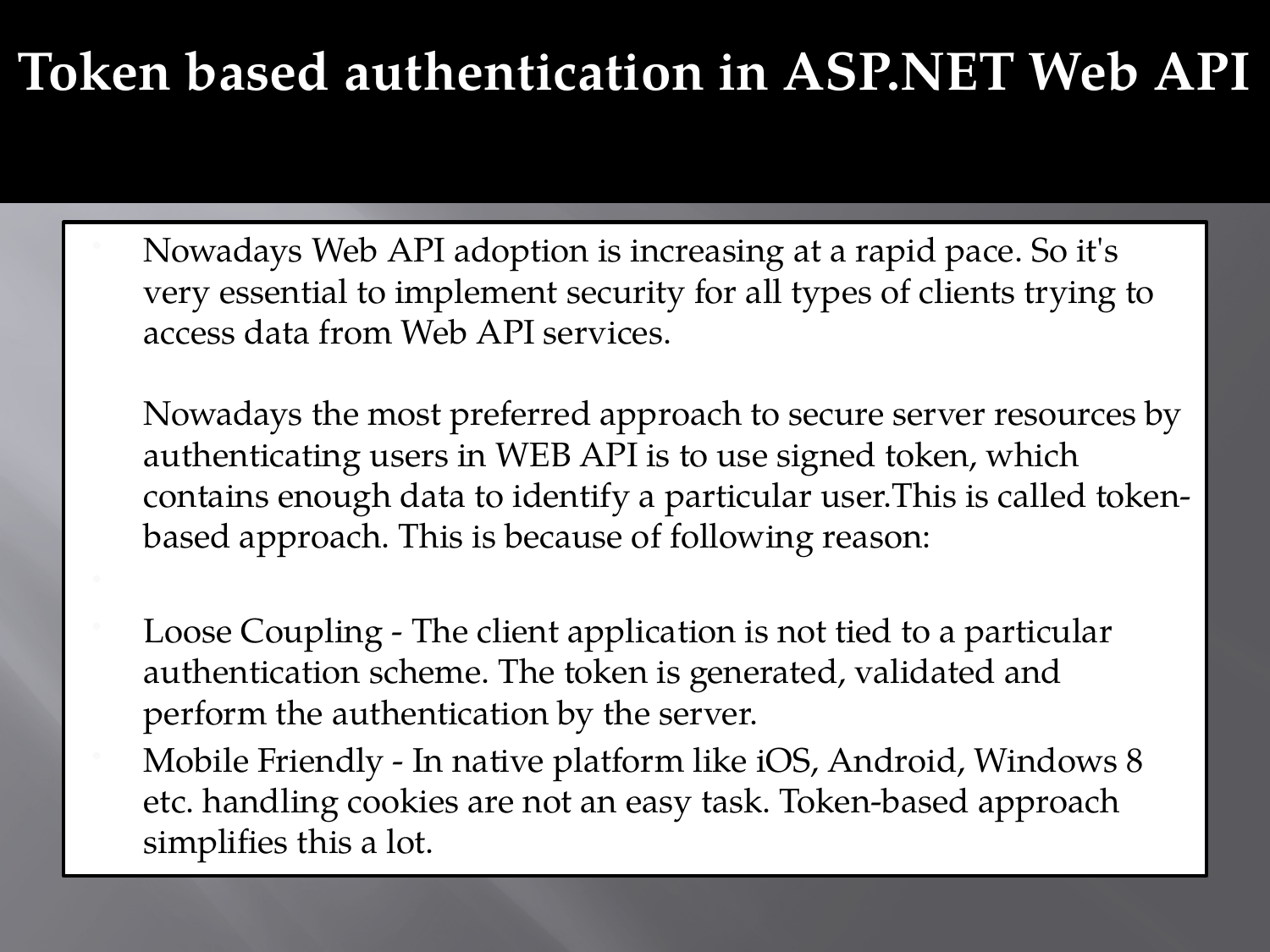

# Token based authentication in ASP.NET Web API
Nowadays Web API adoption is increasing at a rapid pace. So it's very essential to implement security for all types of clients trying to access data from Web API services.
Nowadays the most preferred approach to secure server resources by authenticating users in WEB API is to use signed token, which contains enough data to identify a particular user.This is called token-based approach. This is because of following reason:

Loose Coupling - The client application is not tied to a particular authentication scheme. The token is generated, validated and perform the authentication by the server.
Mobile Friendly - In native platform like iOS, Android, Windows 8 etc. handling cookies are not an easy task. Token-based approach simplifies this a lot.